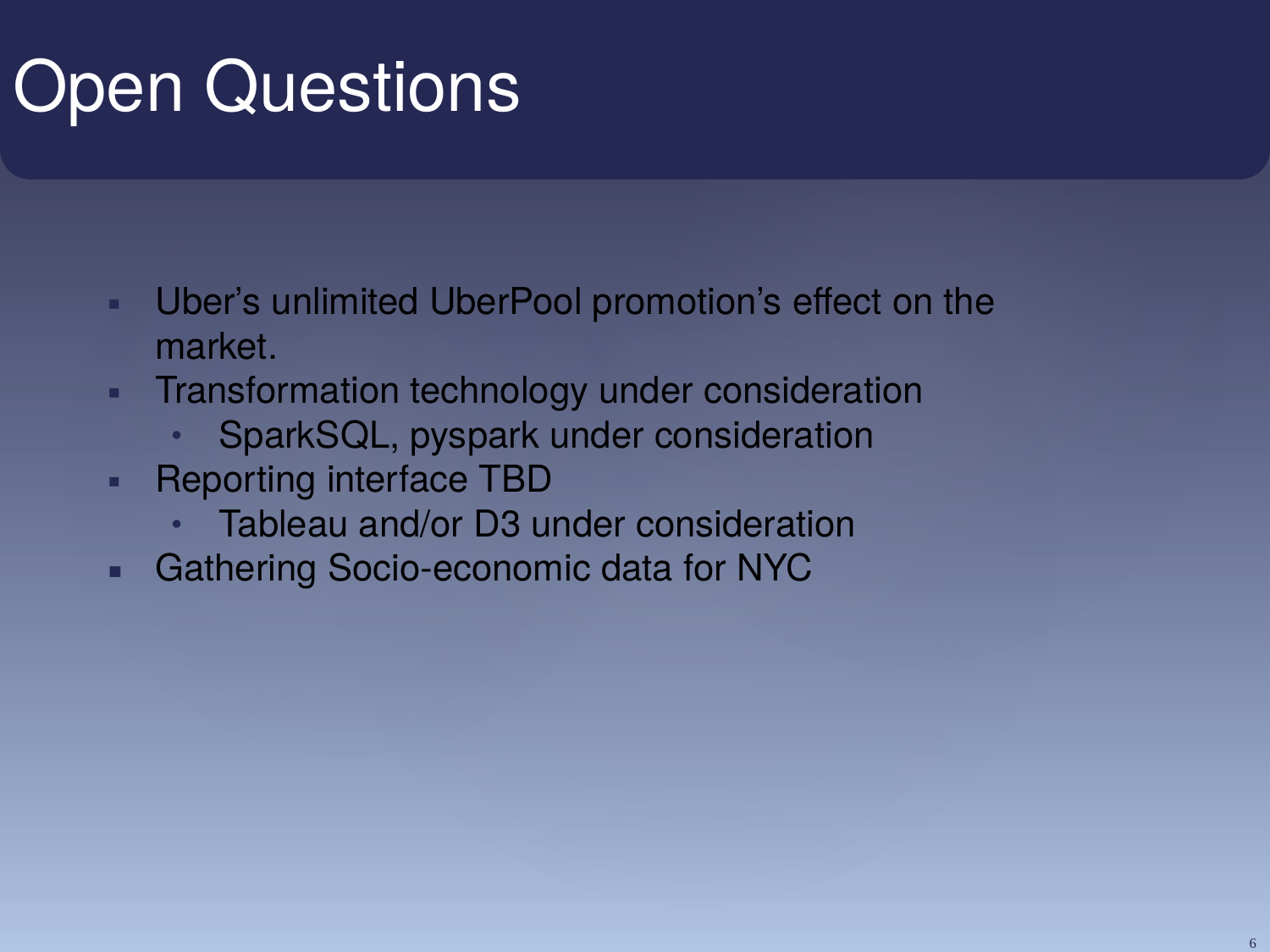

# Open Questions
Uber’s unlimited UberPool promotion’s effect on the market.
Transformation technology under consideration
SparkSQL, pyspark under consideration
Reporting interface TBD
Tableau and/or D3 under consideration
Gathering Socio-economic data for NYC

6